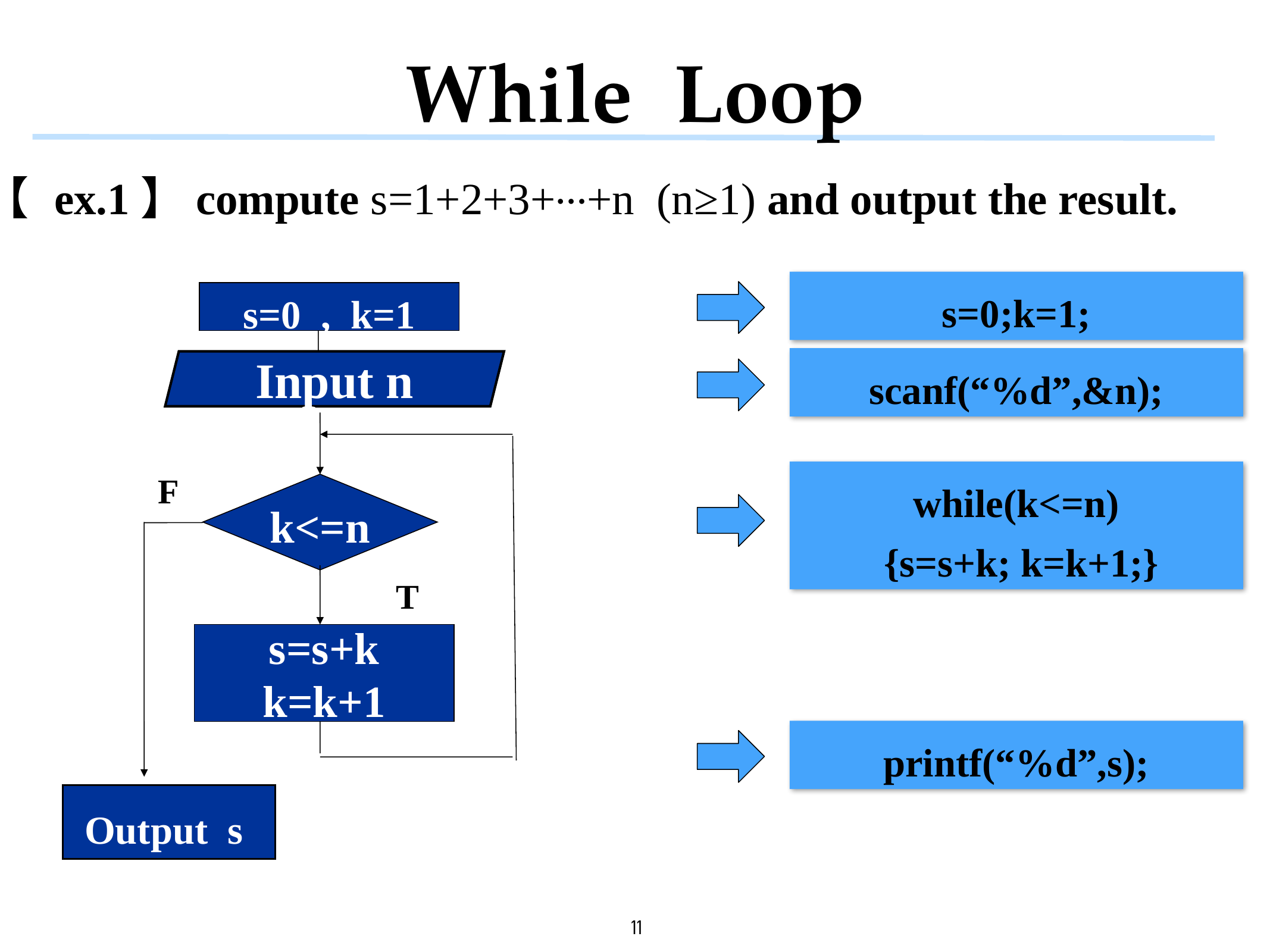

# While  Loop
【 ex.1】compute s=1+2+3+…+n  (n≥1) and output the result.
s=0;k=1;

s=0  ,  k=1

F
k<=n

T
s=s+k
k=k+1

Output  s
scanf(“%d”,&n);

Input n
while(k<=n)
 {s=s+k; k=k+1;}

printf(“%d”,s);

11